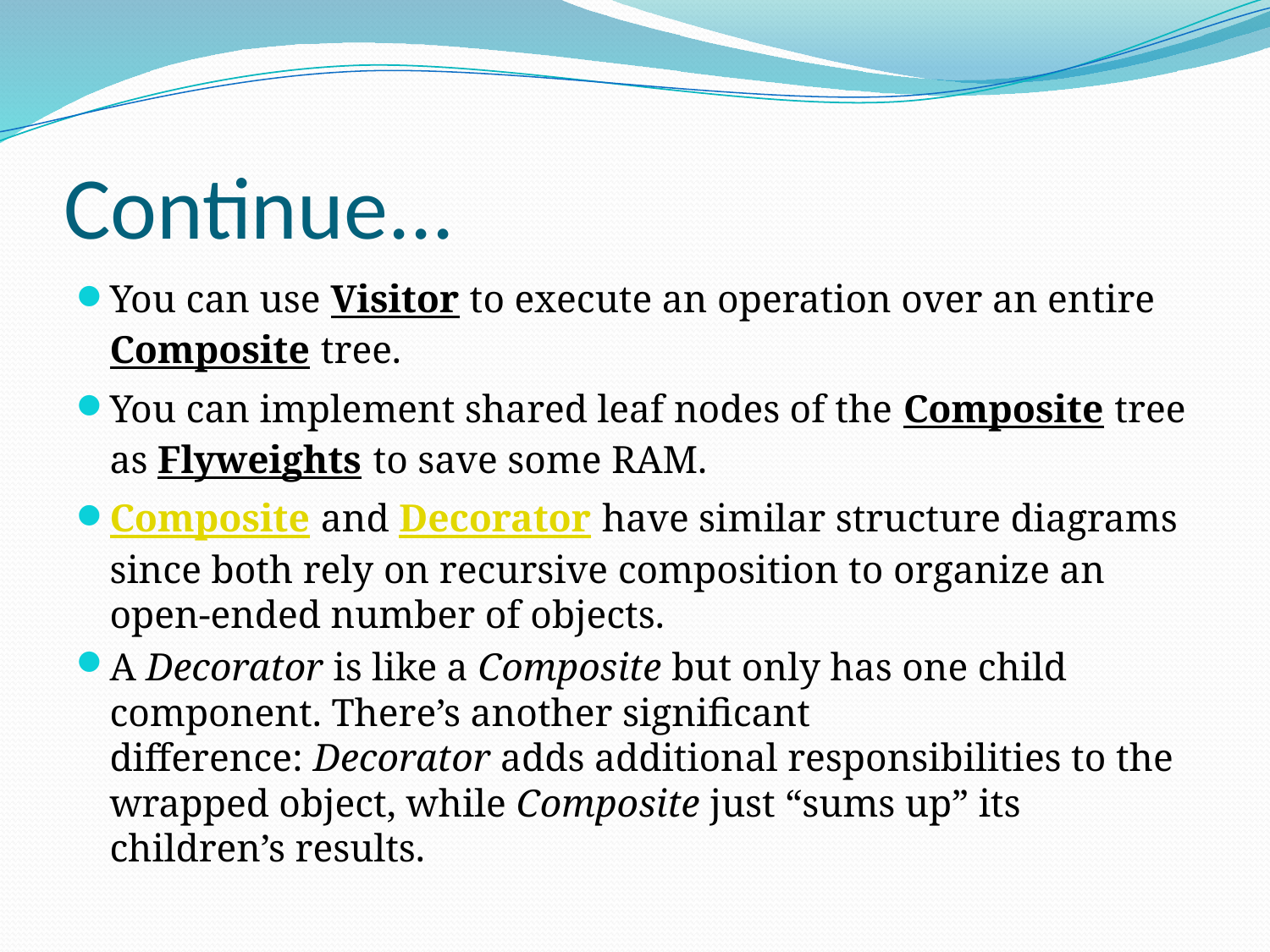

# Continue...
You can use Visitor to execute an operation over an entire Composite tree.
You can implement shared leaf nodes of the Composite tree as Flyweights to save some RAM.
Composite and Decorator have similar structure diagrams since both rely on recursive composition to organize an open-ended number of objects.
A Decorator is like a Composite but only has one child component. There’s another significant difference: Decorator adds additional responsibilities to the wrapped object, while Composite just “sums up” its children’s results.